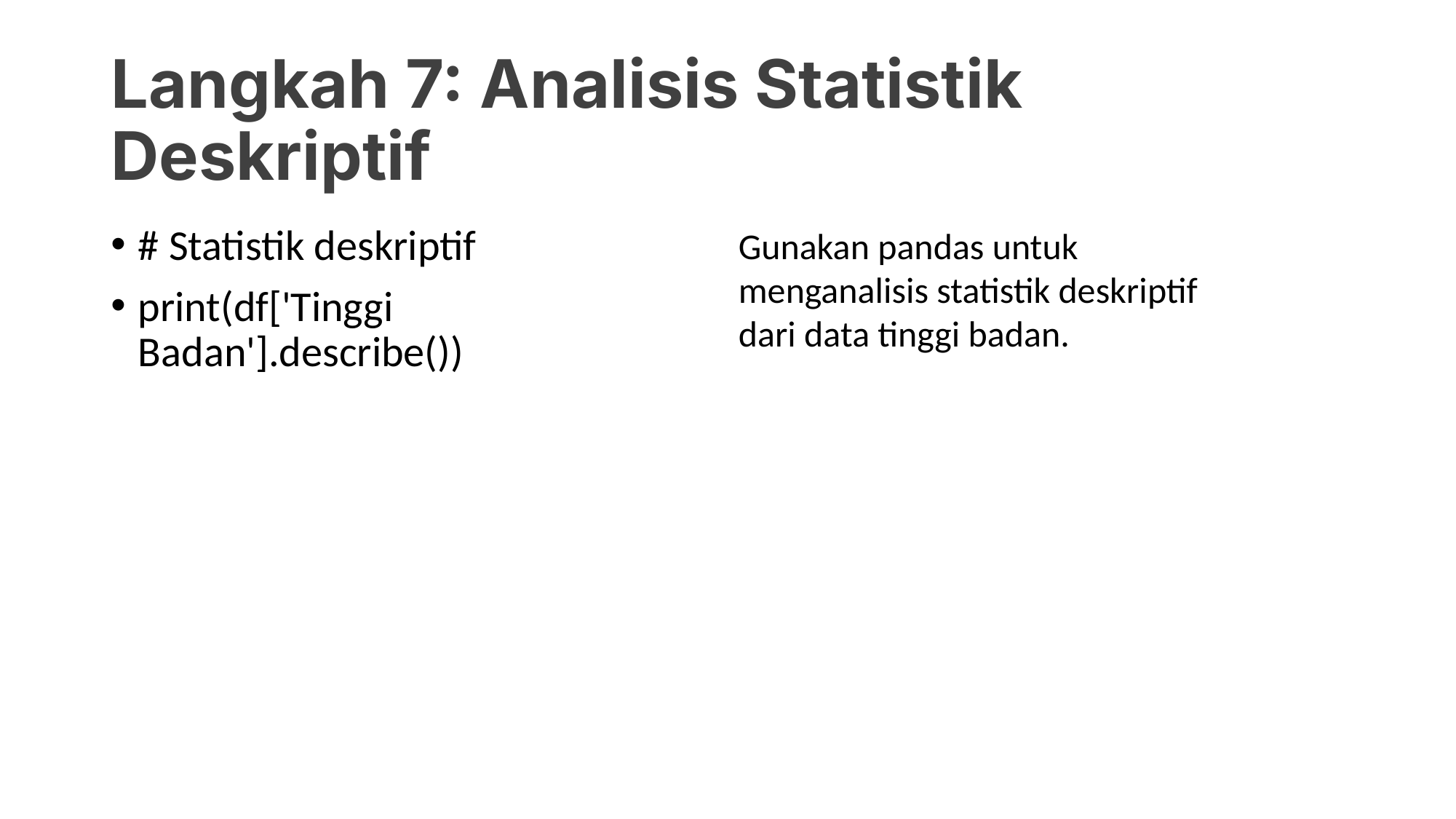

# Langkah 7: Analisis Statistik Deskriptif
# Statistik deskriptif
print(df['Tinggi Badan'].describe())
Gunakan pandas untuk menganalisis statistik deskriptif dari data tinggi badan.